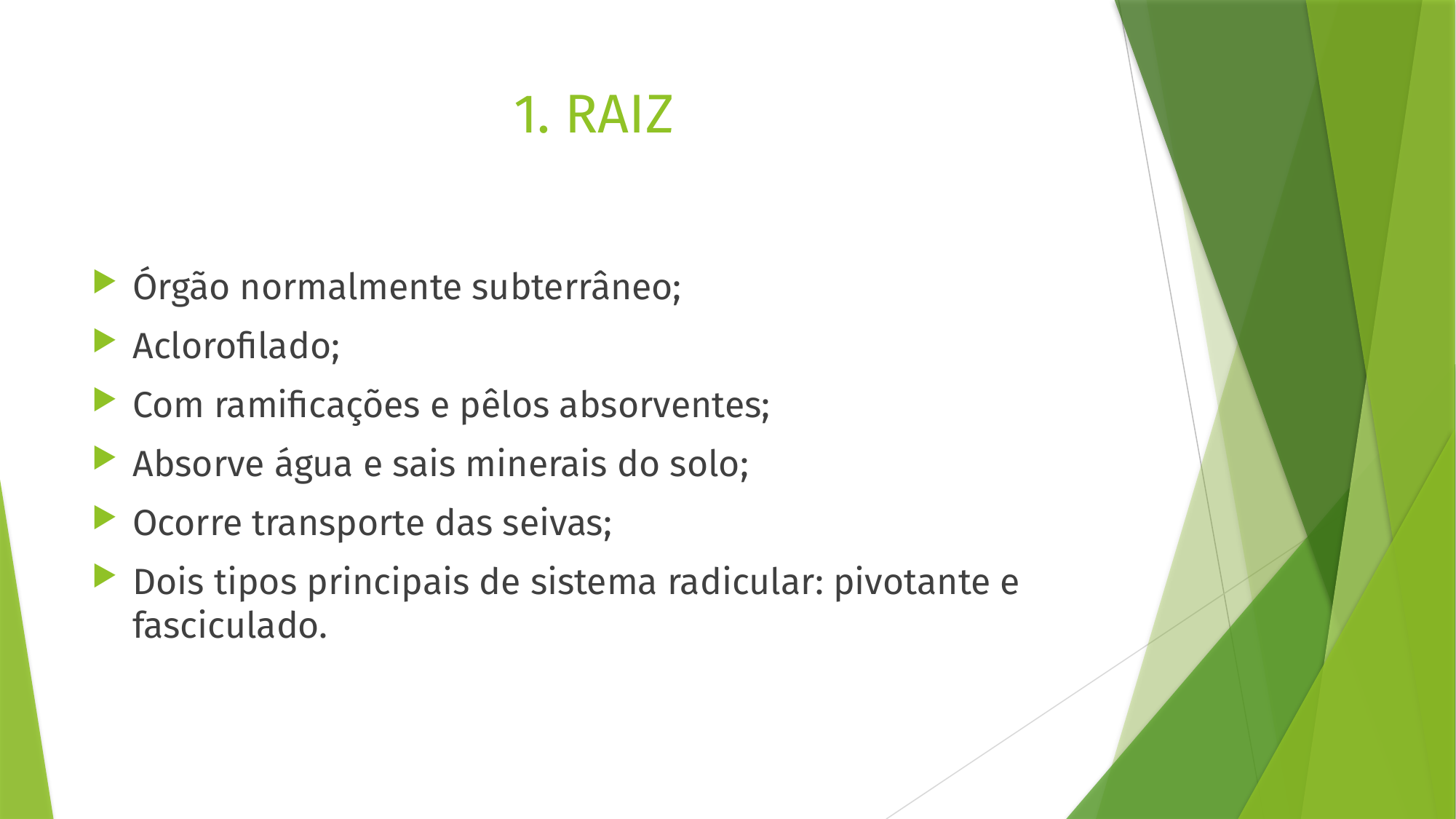

# 1. RAIZ
Órgão normalmente subterrâneo;
Aclorofilado;
Com ramificações e pêlos absorventes;
Absorve água e sais minerais do solo;
Ocorre transporte das seivas;
Dois tipos principais de sistema radicular: pivotante e fasciculado.